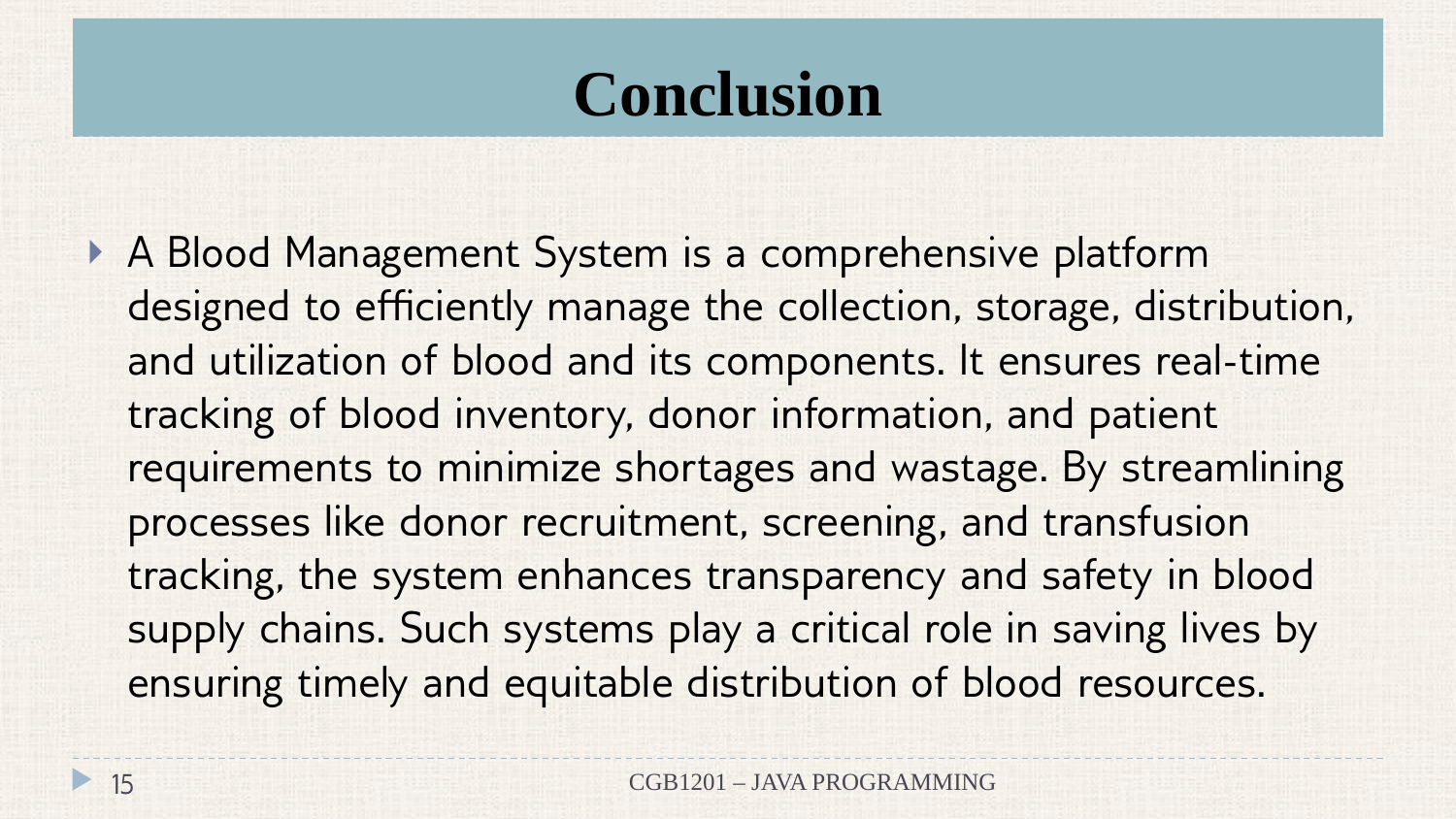

# Conclusion
A Blood Management System is a comprehensive platform designed to efficiently manage the collection, storage, distribution, and utilization of blood and its components. It ensures real-time tracking of blood inventory, donor information, and patient requirements to minimize shortages and wastage. By streamlining processes like donor recruitment, screening, and transfusion tracking, the system enhances transparency and safety in blood supply chains. Such systems play a critical role in saving lives by ensuring timely and equitable distribution of blood resources.
15
CGB1201 – JAVA PROGRAMMING